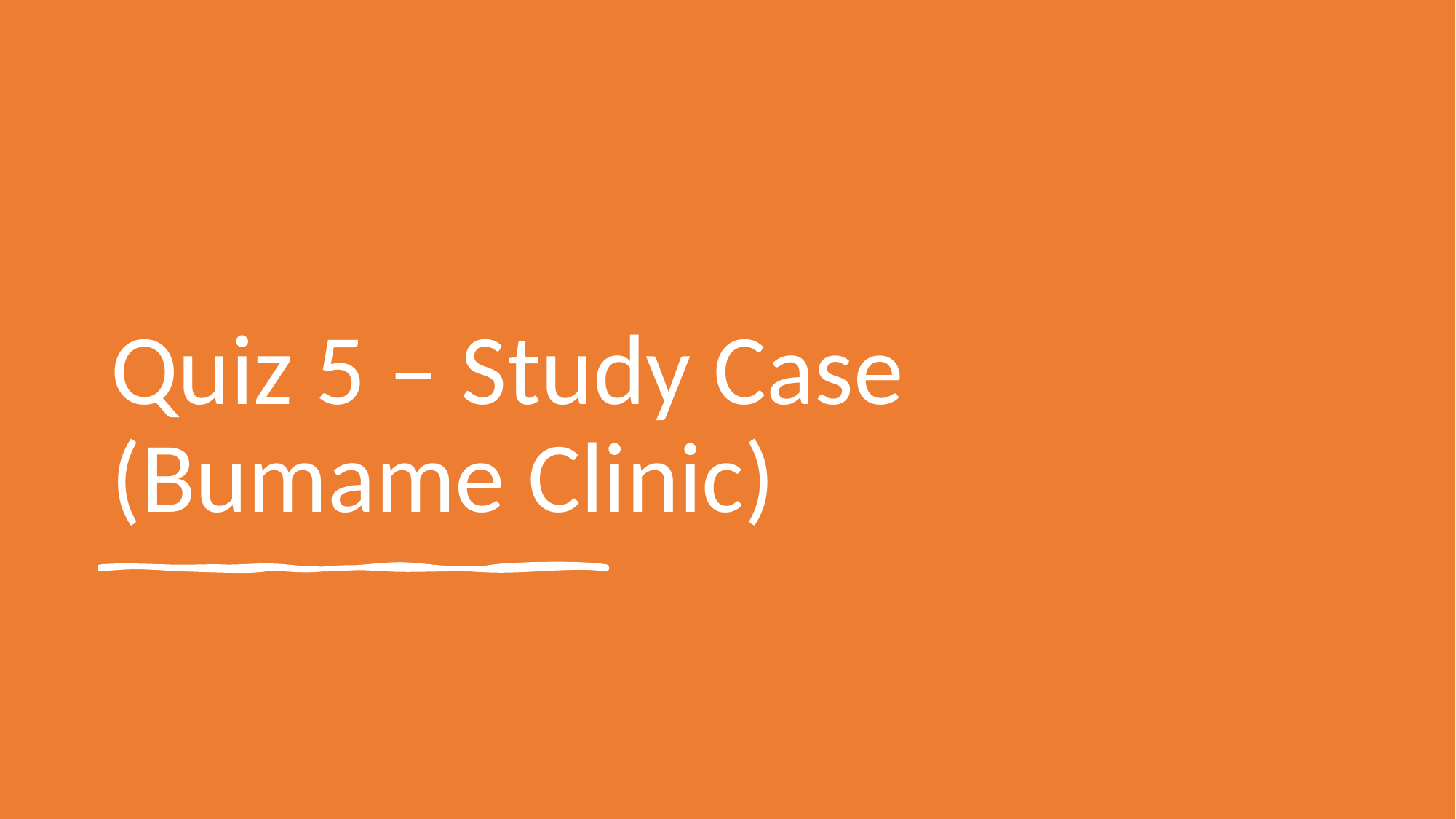

# Quiz 5 – Study Case (Bumame Clinic)